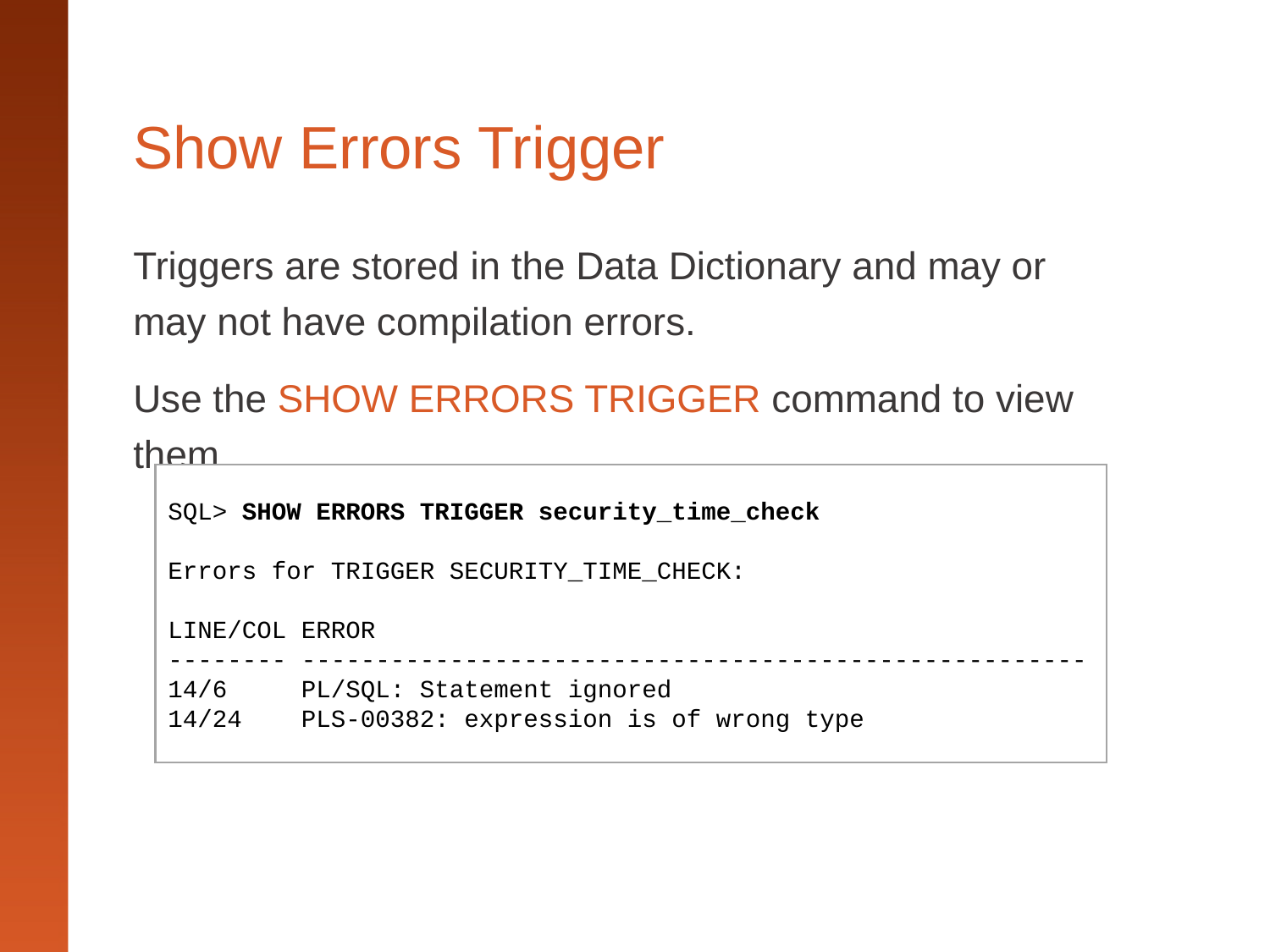

# Show Errors Trigger
Triggers are stored in the Data Dictionary and may or may not have compilation errors.
Use the SHOW ERRORS TRIGGER command to view them
SQL> SHOW ERRORS TRIGGER security_time_check

Errors for TRIGGER SECURITY_TIME_CHECK:

LINE/COL ERROR
-------- -----------------------------------------------------
14/6     PL/SQL: Statement ignored
14/24    PLS-00382: expression is of wrong type